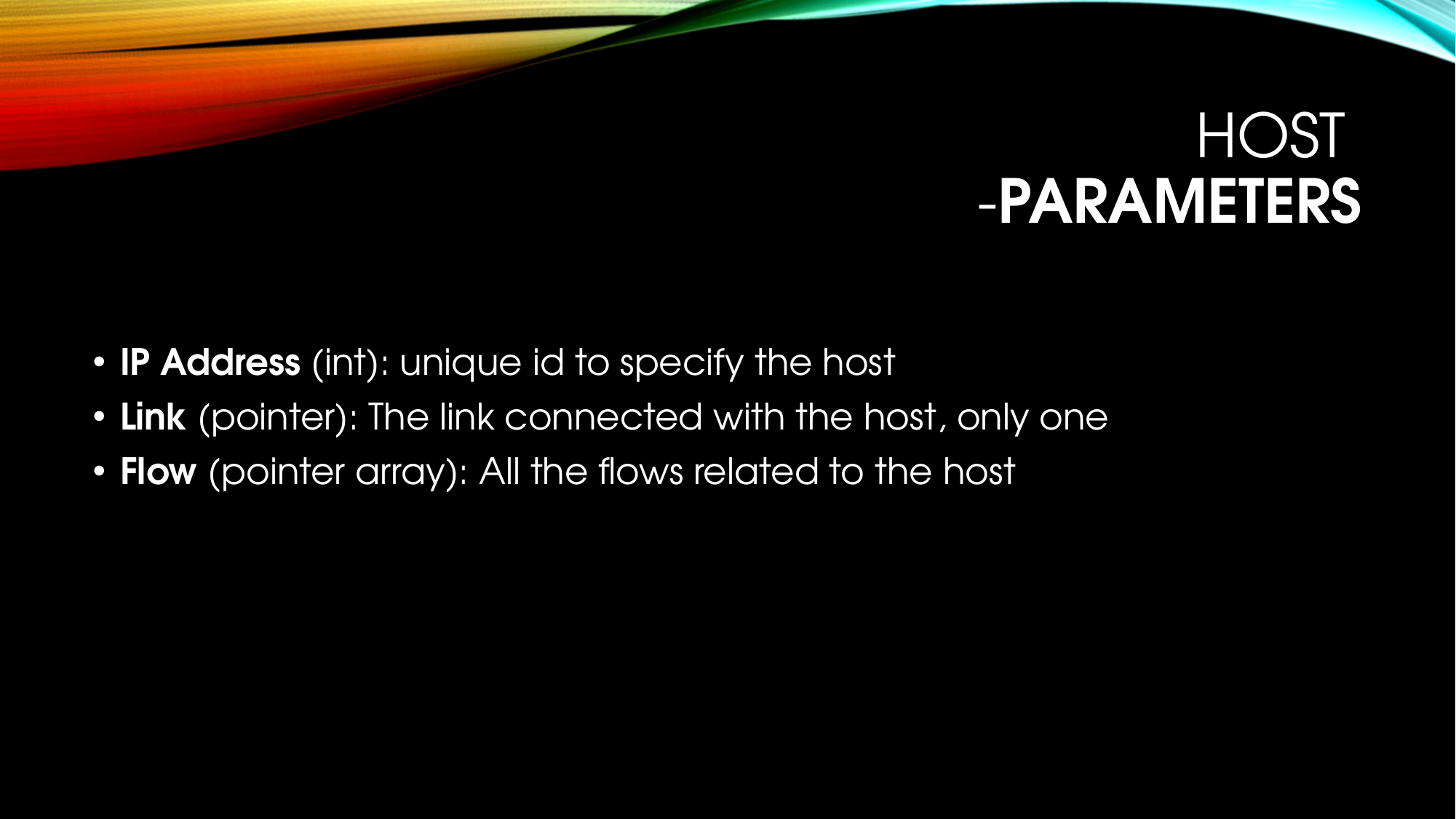

# Host -Parameters
IP Address (int): unique id to specify the host
Link (pointer): The link connected with the host, only one
Flow (pointer array): All the flows related to the host